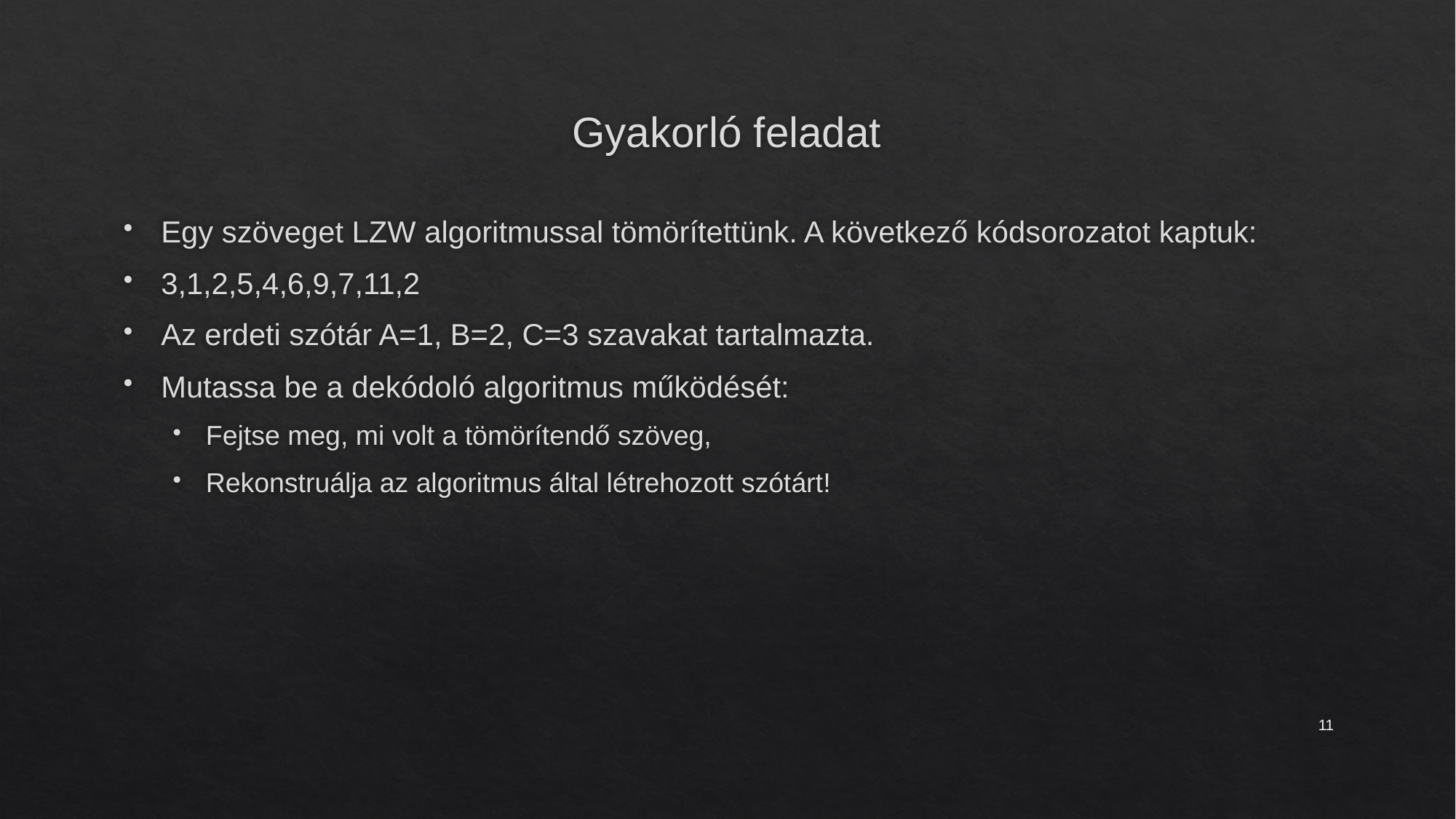

# Gyakorló feladat
Egy szöveget LZW algoritmussal tömörítettünk. A következő kódsorozatot kaptuk:
3,1,2,5,4,6,9,7,11,2
Az erdeti szótár A=1, B=2, C=3 szavakat tartalmazta.
Mutassa be a dekódoló algoritmus működését:
Fejtse meg, mi volt a tömörítendő szöveg,
Rekonstruálja az algoritmus által létrehozott szótárt!
11